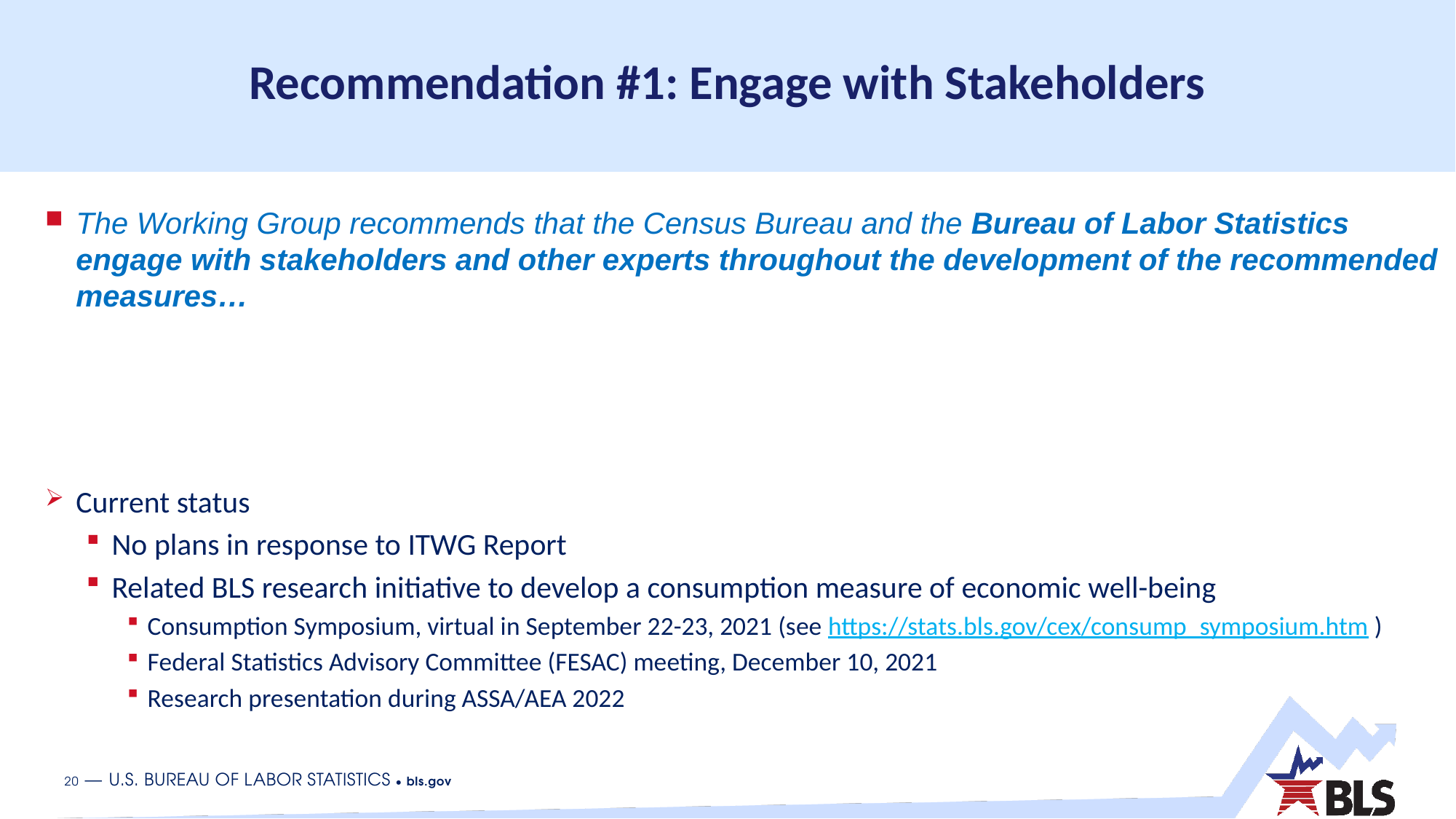

# Recommendation #1: Engage with Stakeholders
The Working Group recommends that the Census Bureau and the Bureau of Labor Statistics engage with stakeholders and other experts throughout the development of the recommended measures…
Current status
No plans in response to ITWG Report
Related BLS research initiative to develop a consumption measure of economic well-being
Consumption Symposium, virtual in September 22-23, 2021 (see https://stats.bls.gov/cex/consump_symposium.htm )
Federal Statistics Advisory Committee (FESAC) meeting, December 10, 2021
Research presentation during ASSA/AEA 2022